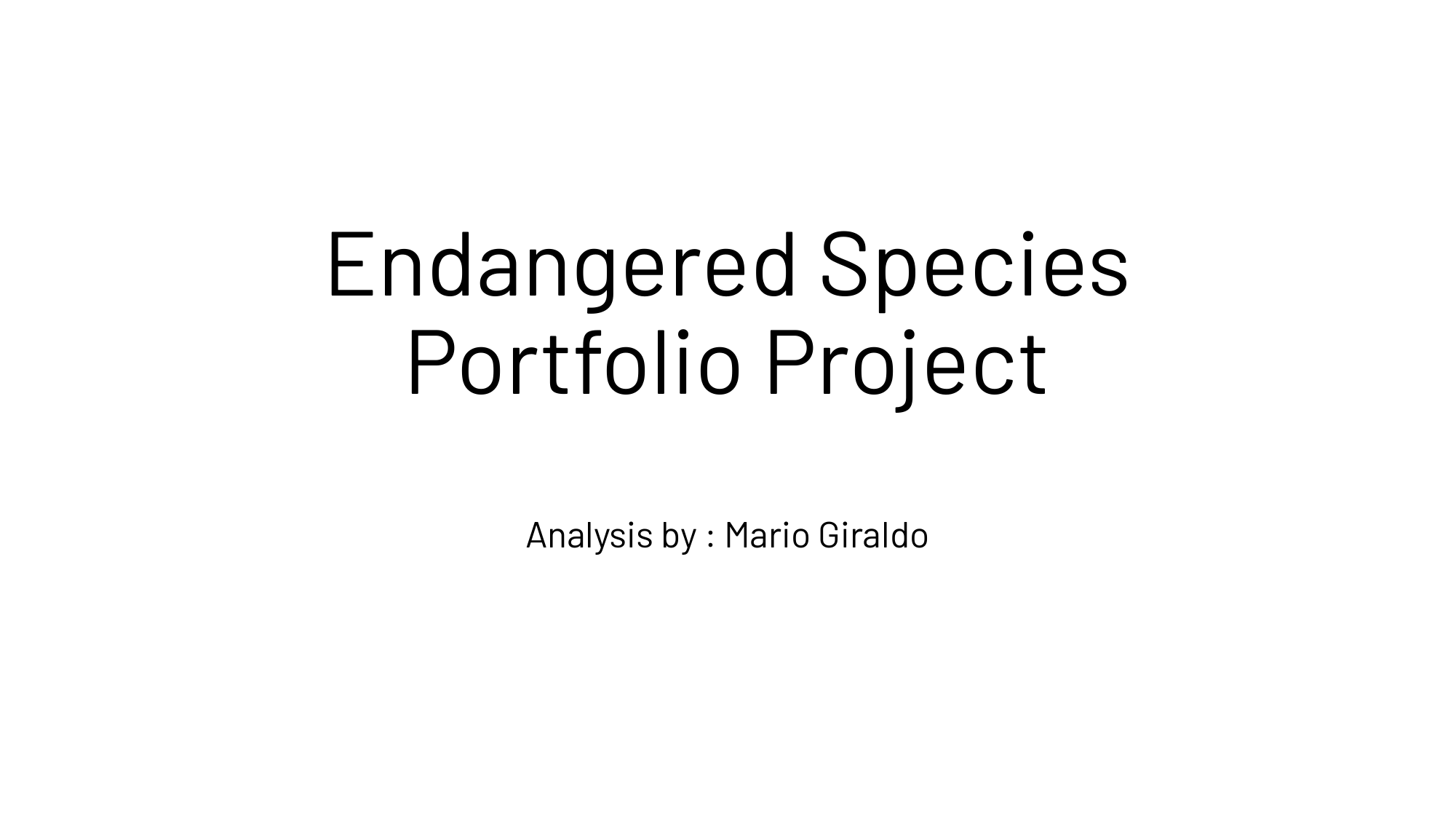

# Endangered Species Portfolio Project
Analysis by : Mario Giraldo